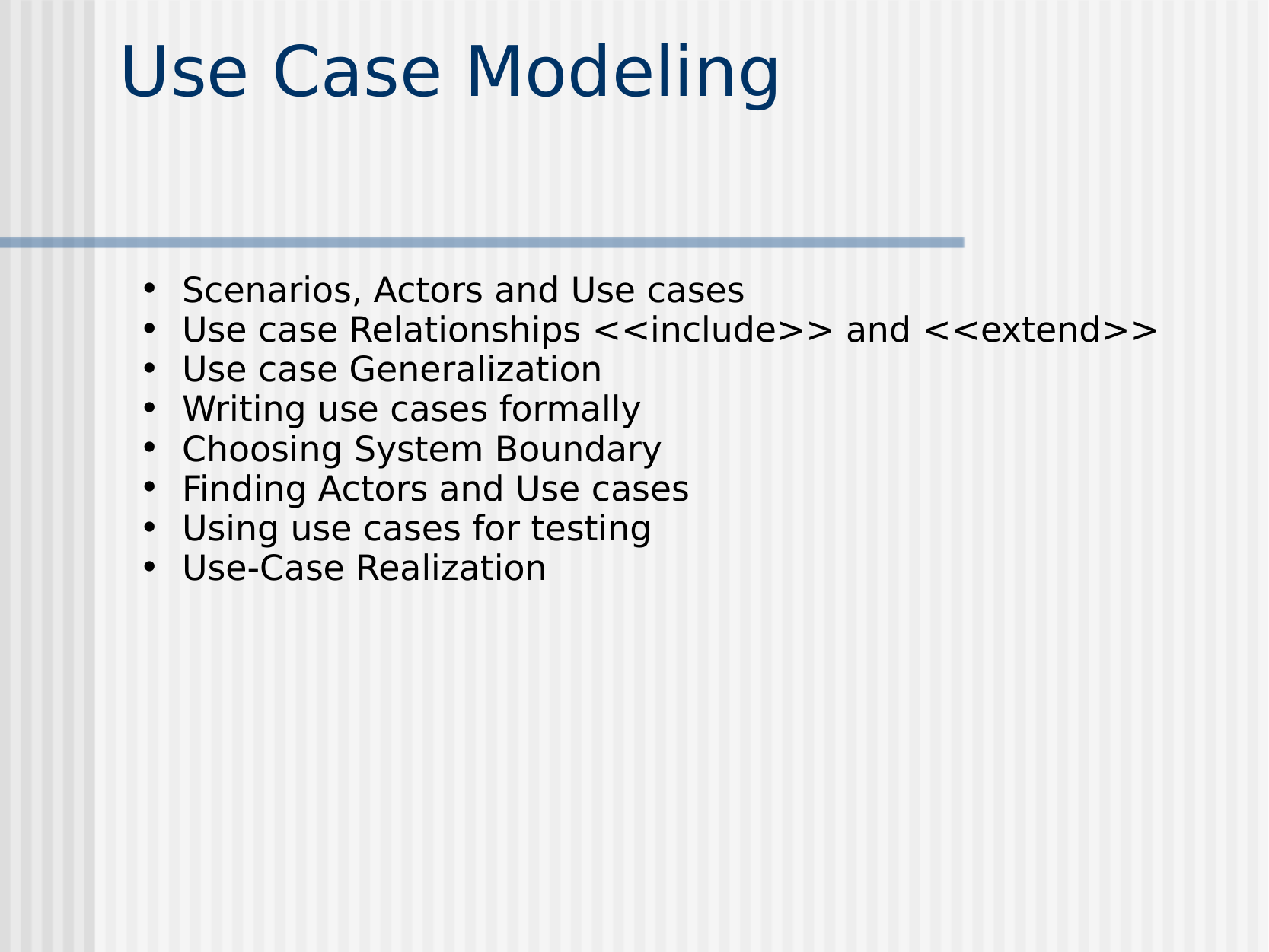

Use Case Modeling
Scenarios, Actors and Use cases
Use case Relationships <<include>> and <<extend>>
Use case Generalization
Writing use cases formally
Choosing System Boundary
Finding Actors and Use cases
Using use cases for testing
Use-Case Realization